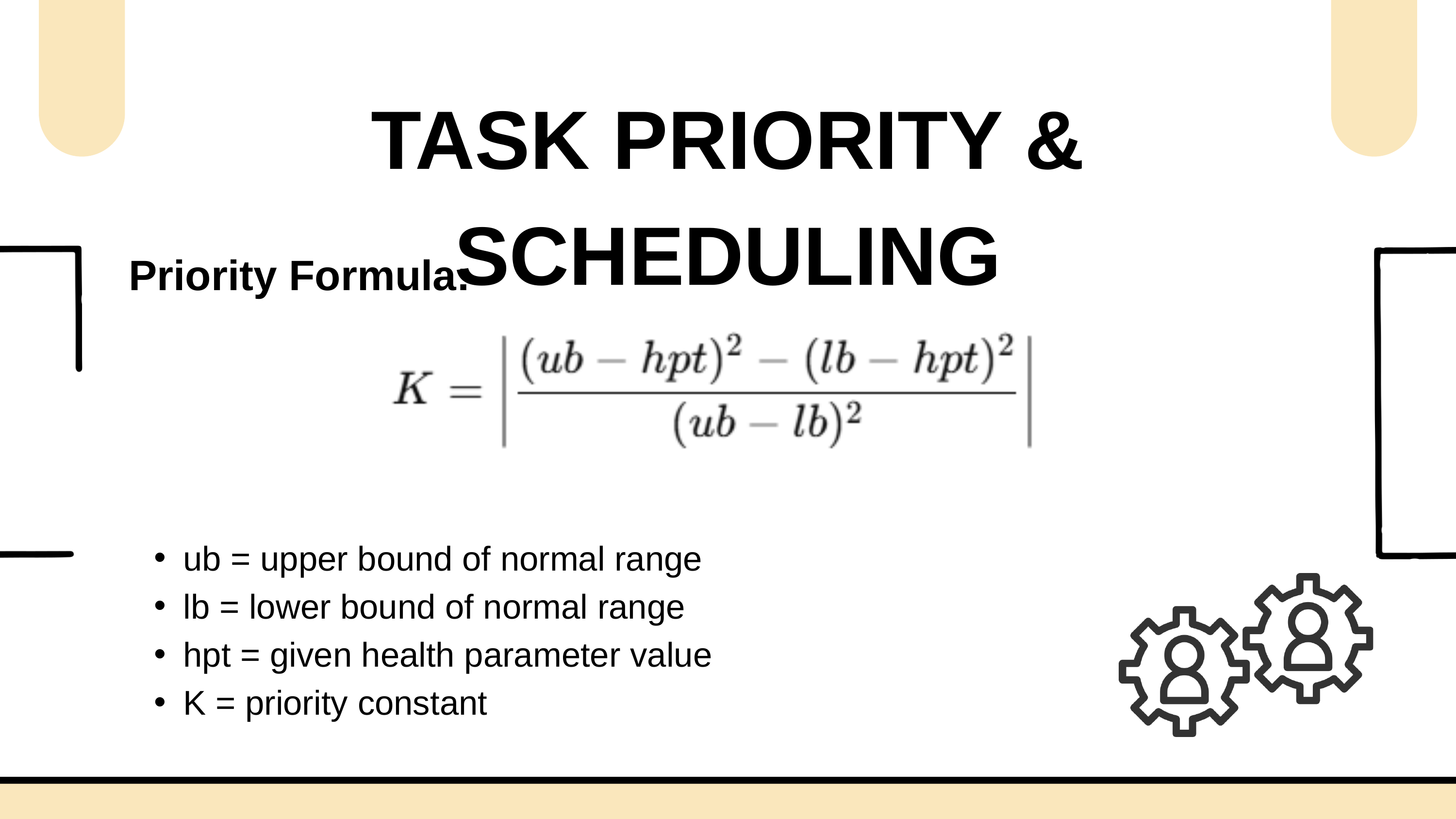

TASK PRIORITY & SCHEDULING
Priority Formula:

ub = upper bound of normal range
lb = lower bound of normal range
hpt = given health parameter value
K = priority constant